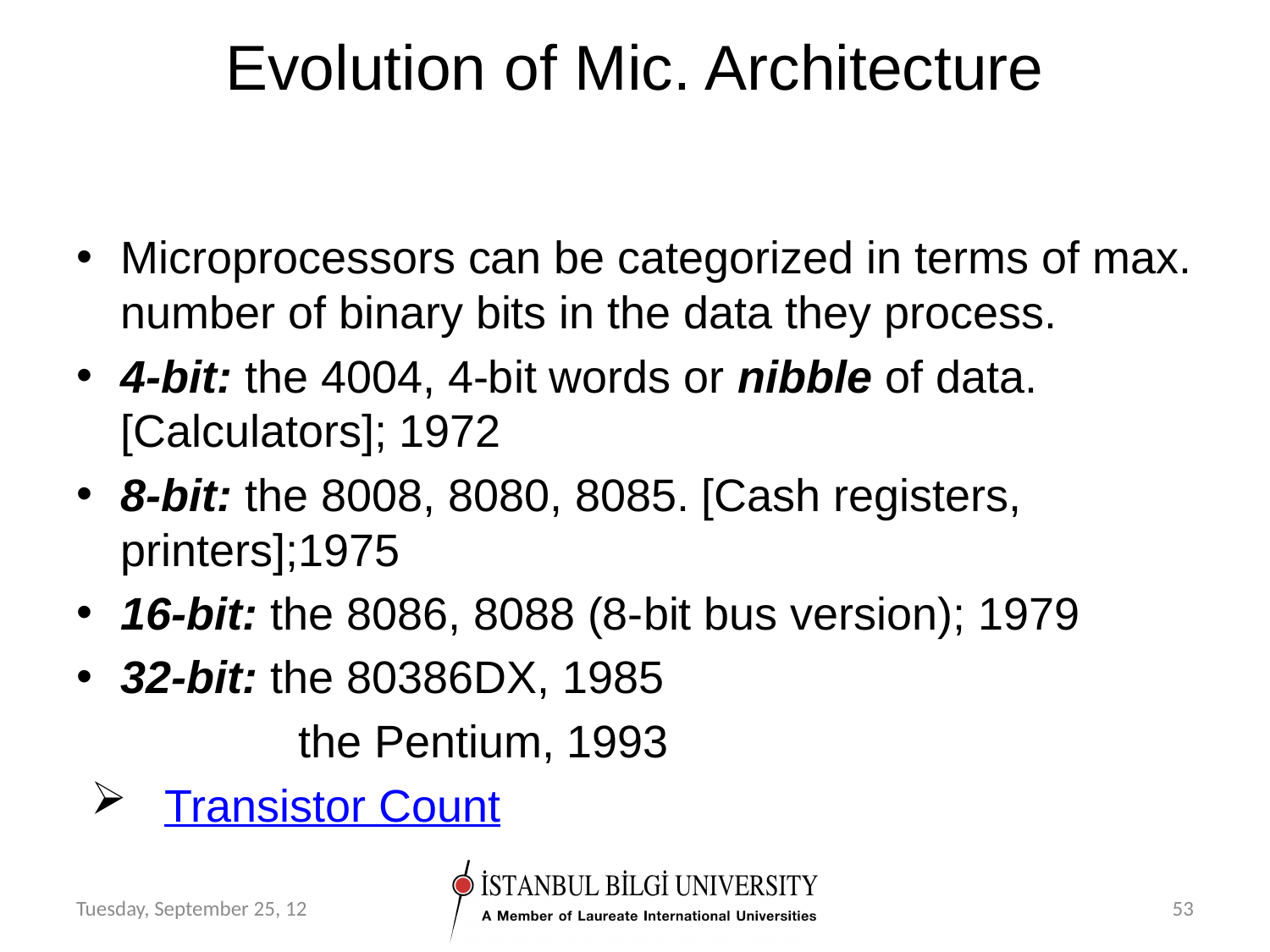

# Evolution of Mic. Architecture
Microprocessors can be categorized in terms of max. number of binary bits in the data they process.
4-bit: the 4004, 4-bit words or nibble of data. [Calculators]; 1972
8-bit: the 8008, 8080, 8085. [Cash registers, printers];1975
16-bit: the 8086, 8088 (8-bit bus version); 1979
32-bit: the 80386DX, 1985
    	 the Pentium, 1993
Transistor Count

Tuesday, September 25, 12
53